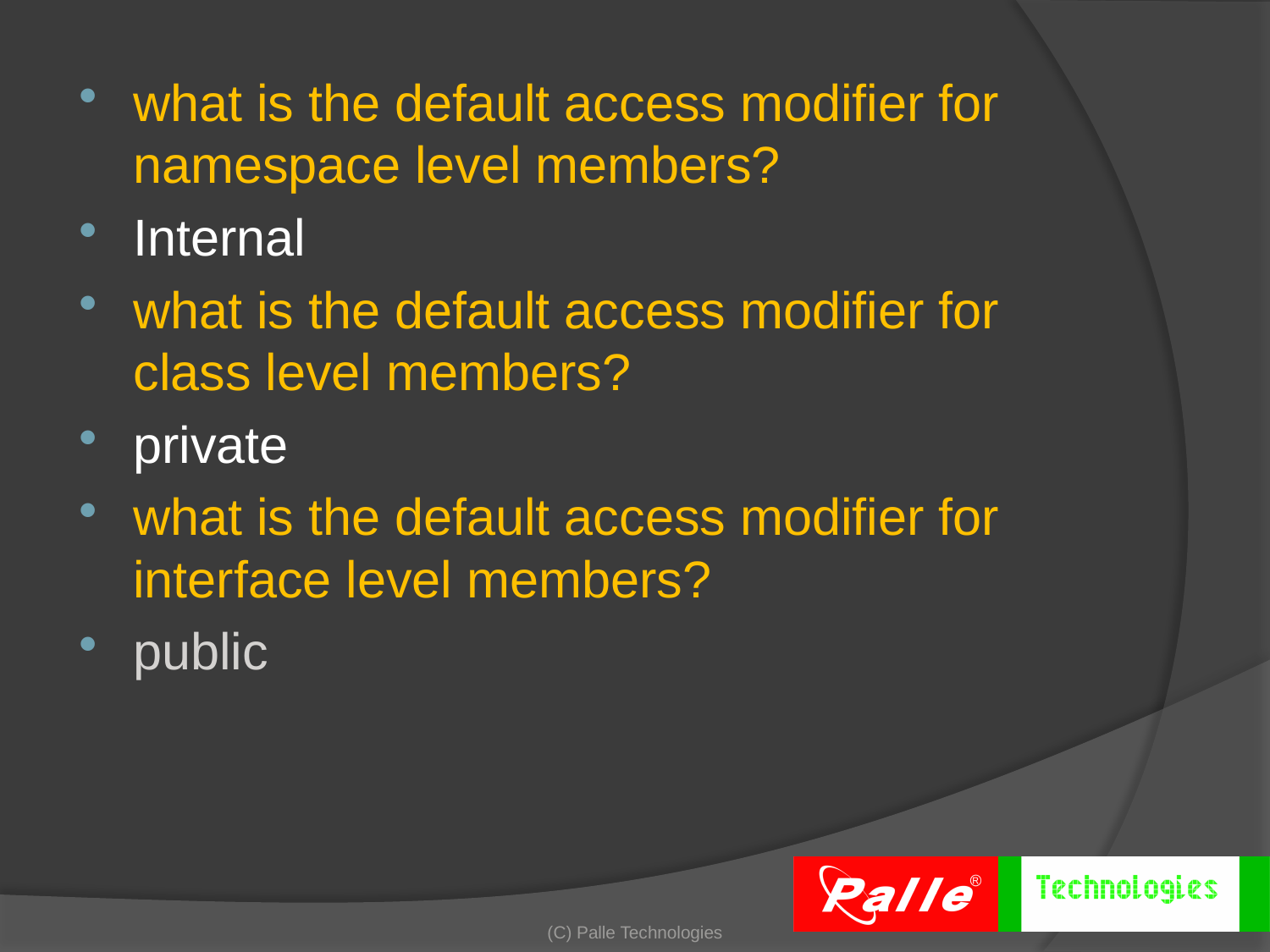

what is the default access modifier for namespace level members?
Internal
what is the default access modifier for class level members?
private
what is the default access modifier for interface level members?
public

(C) Palle Technologies